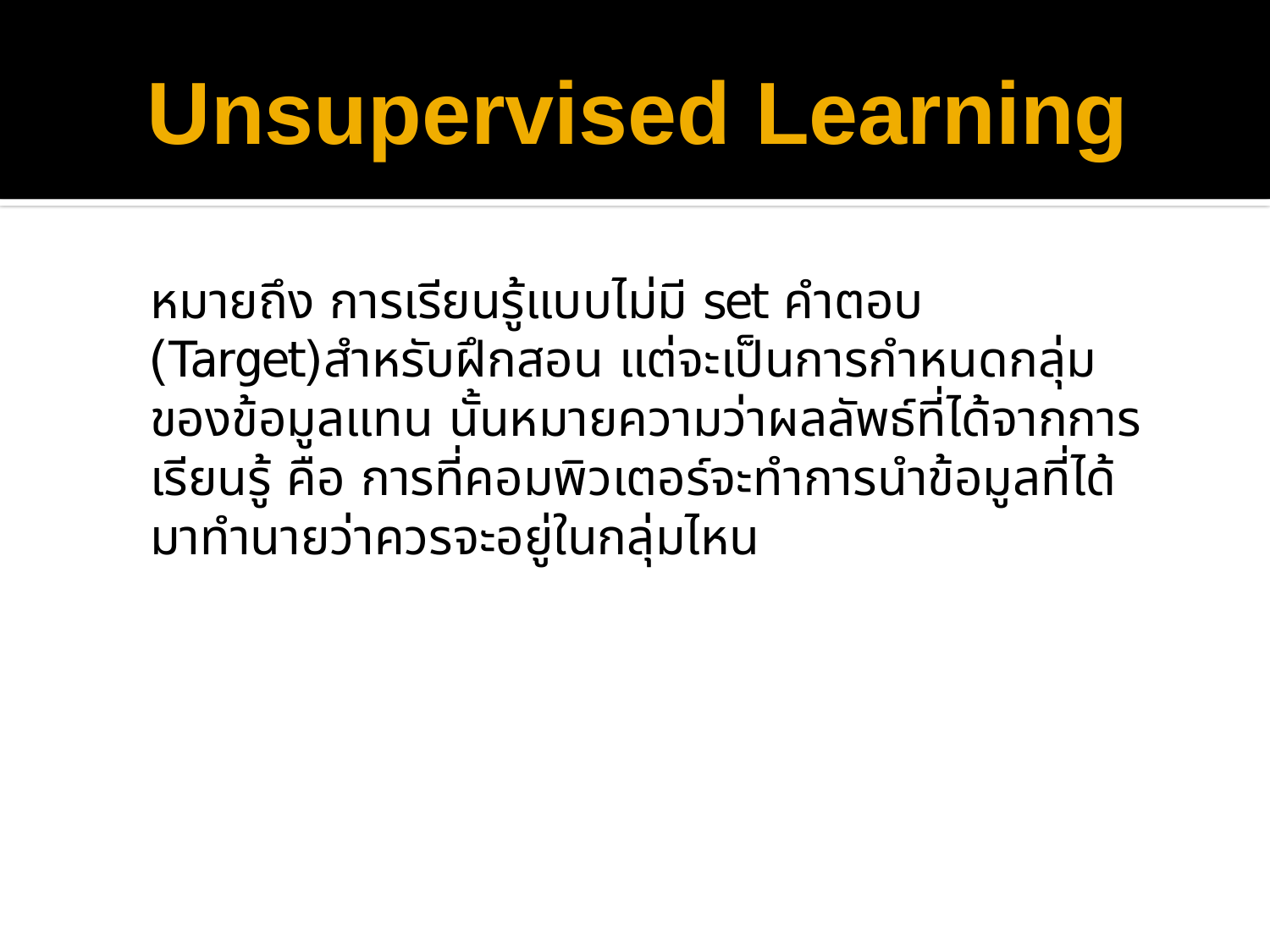

# Unsupervised Learning
หมายถึง การเรียนรู้แบบไม่มี set คำตอบ (Target)สำหรับฝึกสอน แต่จะเป็นการกำหนดกลุ่มของข้อมูลแทน นั้นหมายความว่าผลลัพธ์ที่ได้จากการเรียนรู้ คือ การที่คอมพิวเตอร์จะทำการนำข้อมูลที่ได้มาทำนายว่าควรจะอยู่ในกลุ่มไหน